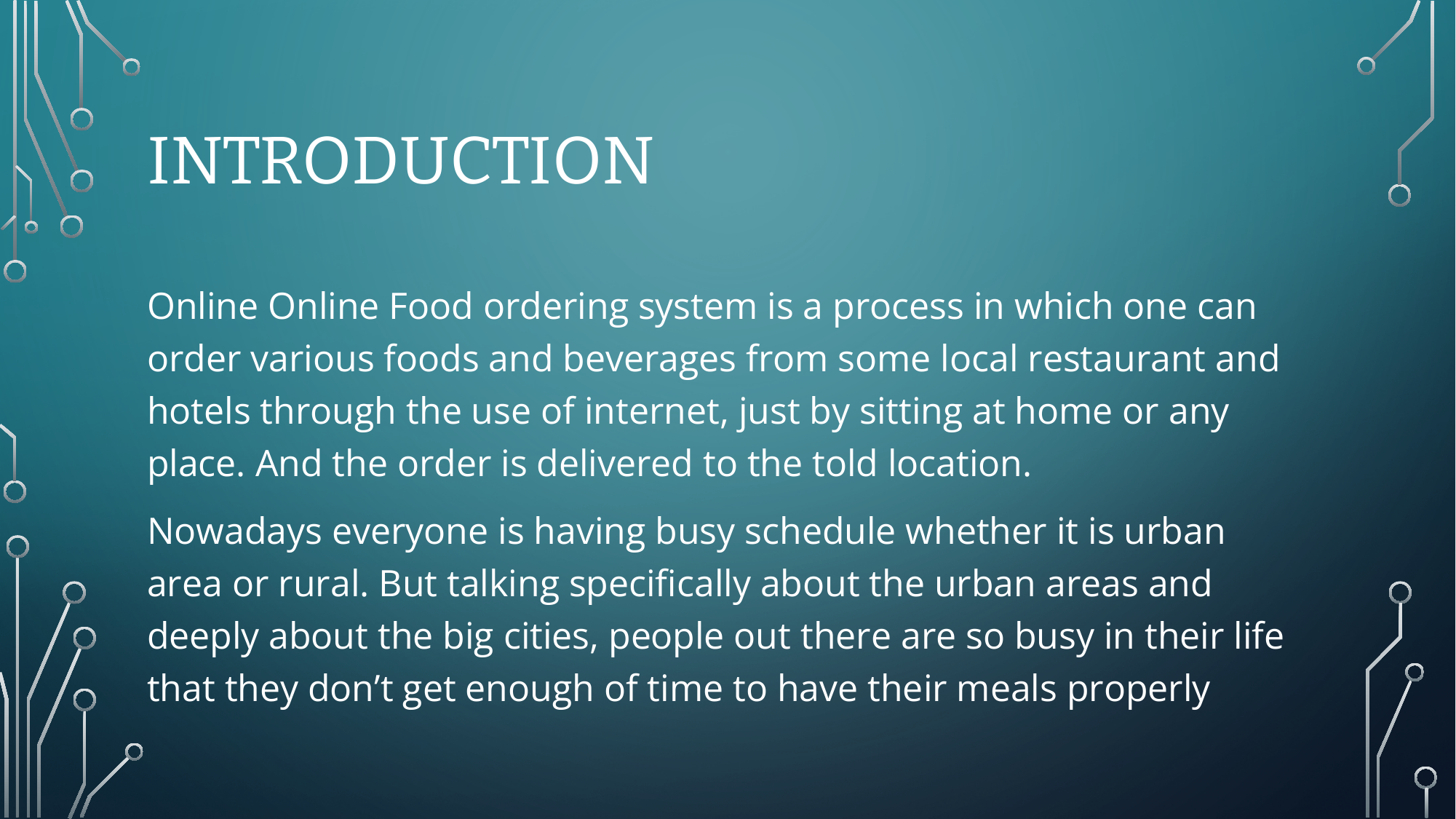

# introduction
Online Online Food ordering system is a process in which one can order various foods and beverages from some local restaurant and hotels through the use of internet, just by sitting at home or any place. And the order is delivered to the told location.
Nowadays everyone is having busy schedule whether it is urban area or rural. But talking specifically about the urban areas and deeply about the big cities, people out there are so busy in their life that they don’t get enough of time to have their meals properly